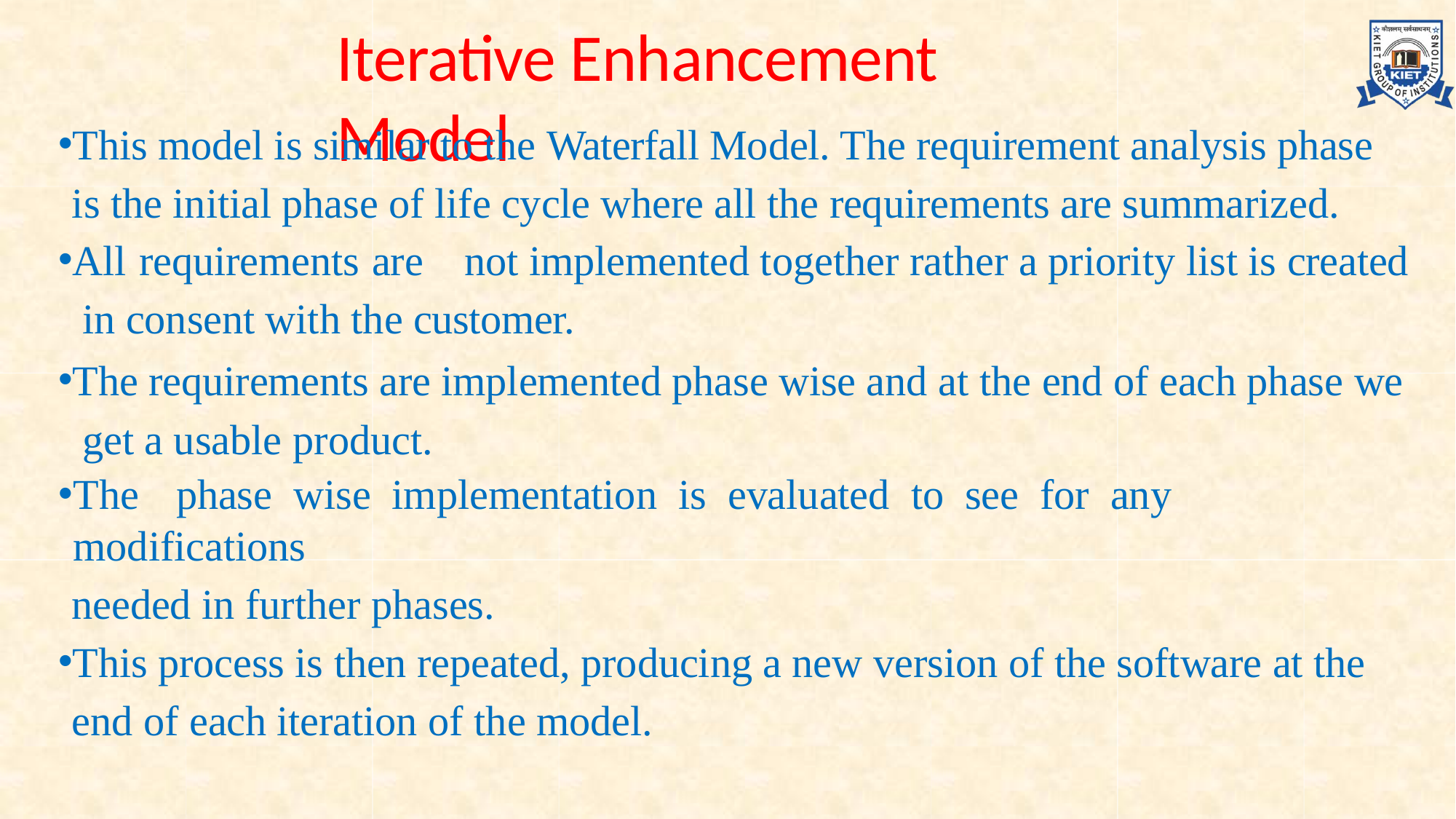

# Iterative Enhancement Model
This model is similar to the Waterfall Model. The requirement analysis phase  is the initial phase of life cycle where all the requirements are summarized.
All requirements are	not implemented together rather a priority list is created  in consent with the customer.
The requirements are implemented phase wise and at the end of each phase we  get a usable product.
The	phase	wise	implementation	is	evaluated	to	see	for	any	modifications
needed in further phases.
This process is then repeated, producing a new version of the software at the  end of each iteration of the model.